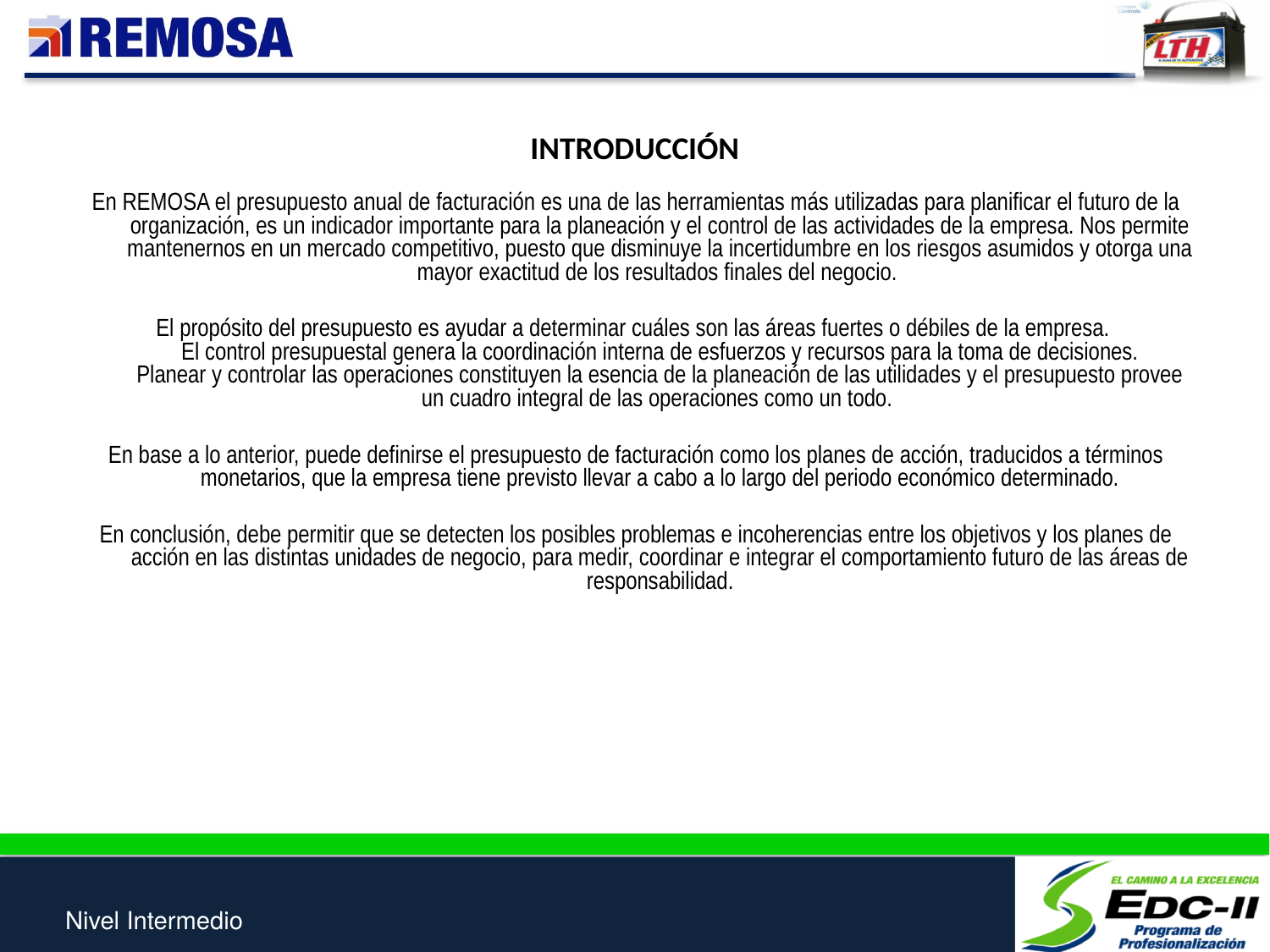

INTRODUCCIÓN
En REMOSA el presupuesto anual de facturación es una de las herramientas más utilizadas para planificar el futuro de la organización, es un indicador importante para la planeación y el control de las actividades de la empresa. Nos permite mantenernos en un mercado competitivo, puesto que disminuye la incertidumbre en los riesgos asumidos y otorga una mayor exactitud de los resultados finales del negocio.

El propósito del presupuesto es ayudar a determinar cuáles son las áreas fuertes o débiles de la empresa.
El control presupuestal genera la coordinación interna de esfuerzos y recursos para la toma de decisiones.
Planear y controlar las operaciones constituyen la esencia de la planeación de las utilidades y el presupuesto provee un cuadro integral de las operaciones como un todo.

En base a lo anterior, puede definirse el presupuesto de facturación como los planes de acción, traducidos a términos monetarios, que la empresa tiene previsto llevar a cabo a lo largo del periodo económico determinado.

En conclusión, debe permitir que se detecten los posibles problemas e incoherencias entre los objetivos y los planes de acción en las distintas unidades de negocio, para medir, coordinar e integrar el comportamiento futuro de las áreas de responsabilidad.